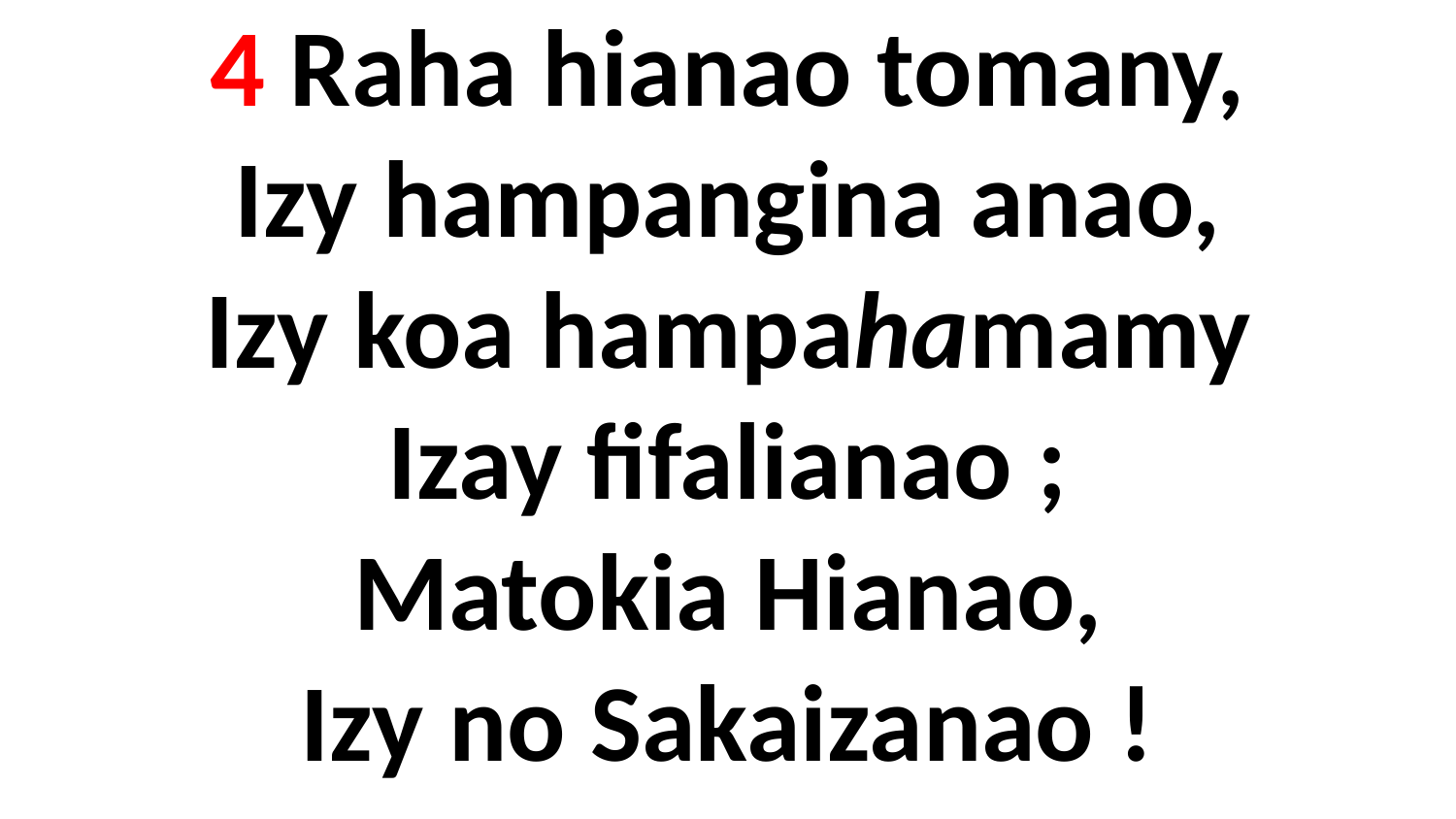

# 4 Raha hianao tomany, Izy hampangina anao, Izy koa hampahamamy Izay fifalianao ; Matokia Hianao, Izy no Sakaizanao !